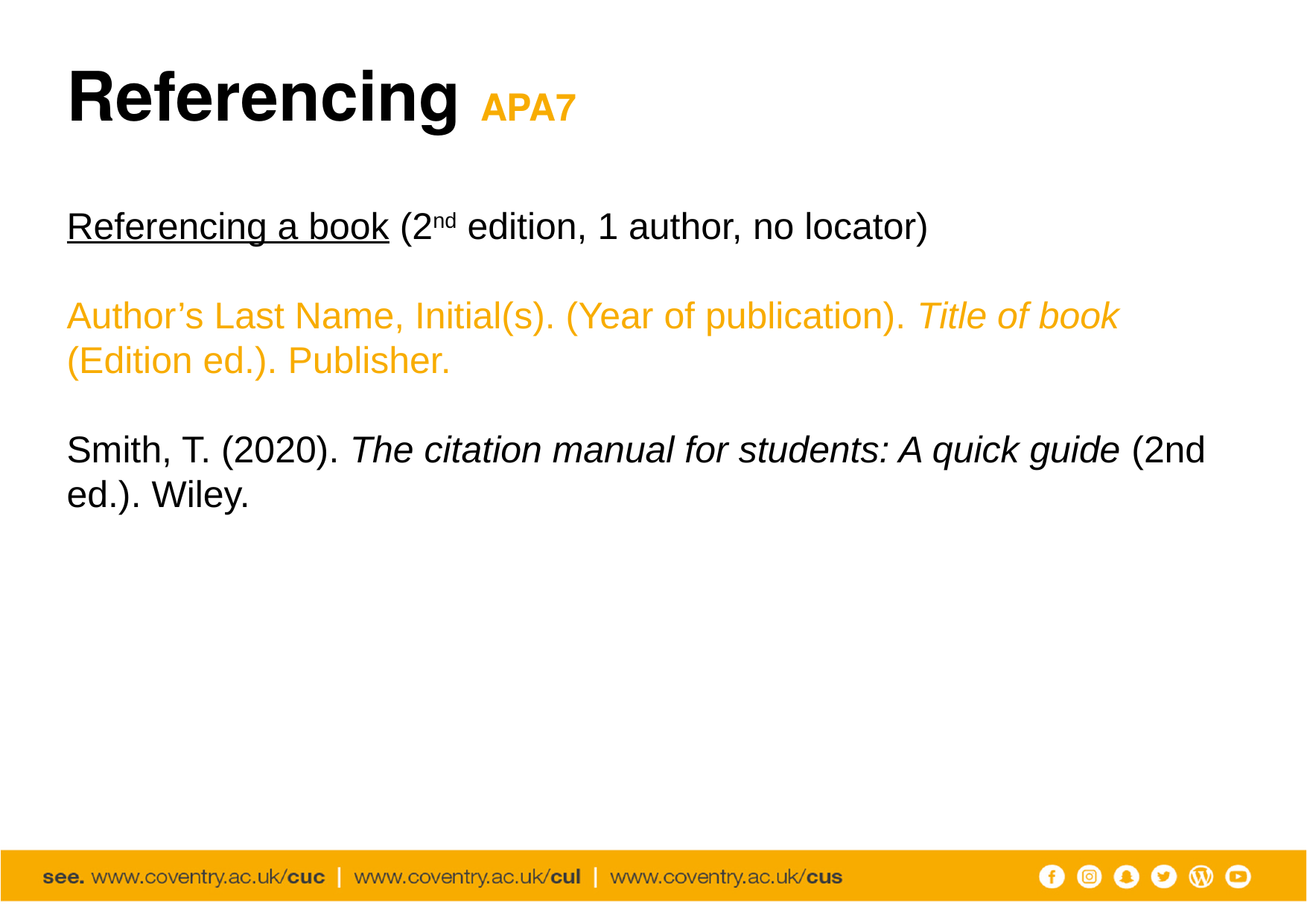

# Referencing APA7
Referencing a book (2nd edition, 1 author, no locator)

Author’s Last Name, Initial(s). (Year of publication). Title of book (Edition ed.). Publisher.

Smith, T. (2020). The citation manual for students: A quick guide (2nd ed.). Wiley.